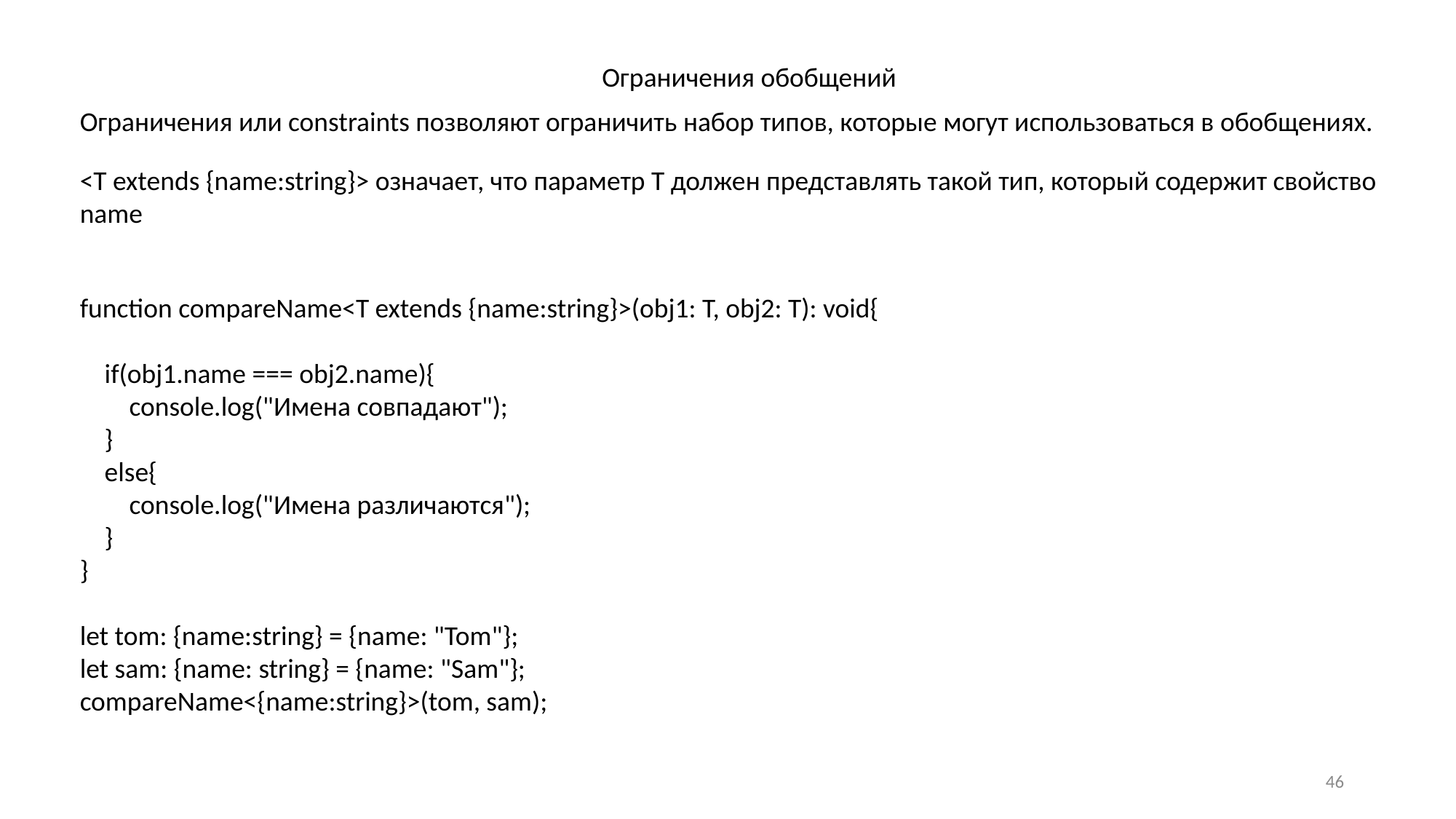

Ограничения обобщений
Ограничения или constraints позволяют ограничить набор типов, которые могут использоваться в обобщениях.
<T extends {name:string}> означает, что параметр T должен представлять такой тип, который содержит свойство name
function compareName<T extends {name:string}>(obj1: T, obj2: T): void{

    if(obj1.name === obj2.name){
        console.log("Имена совпадают");
    }
    else{
        console.log("Имена различаются");
    }
}

let tom: {name:string} = {name: "Tom"};
let sam: {name: string} = {name: "Sam"};
compareName<{name:string}>(tom, sam);
46